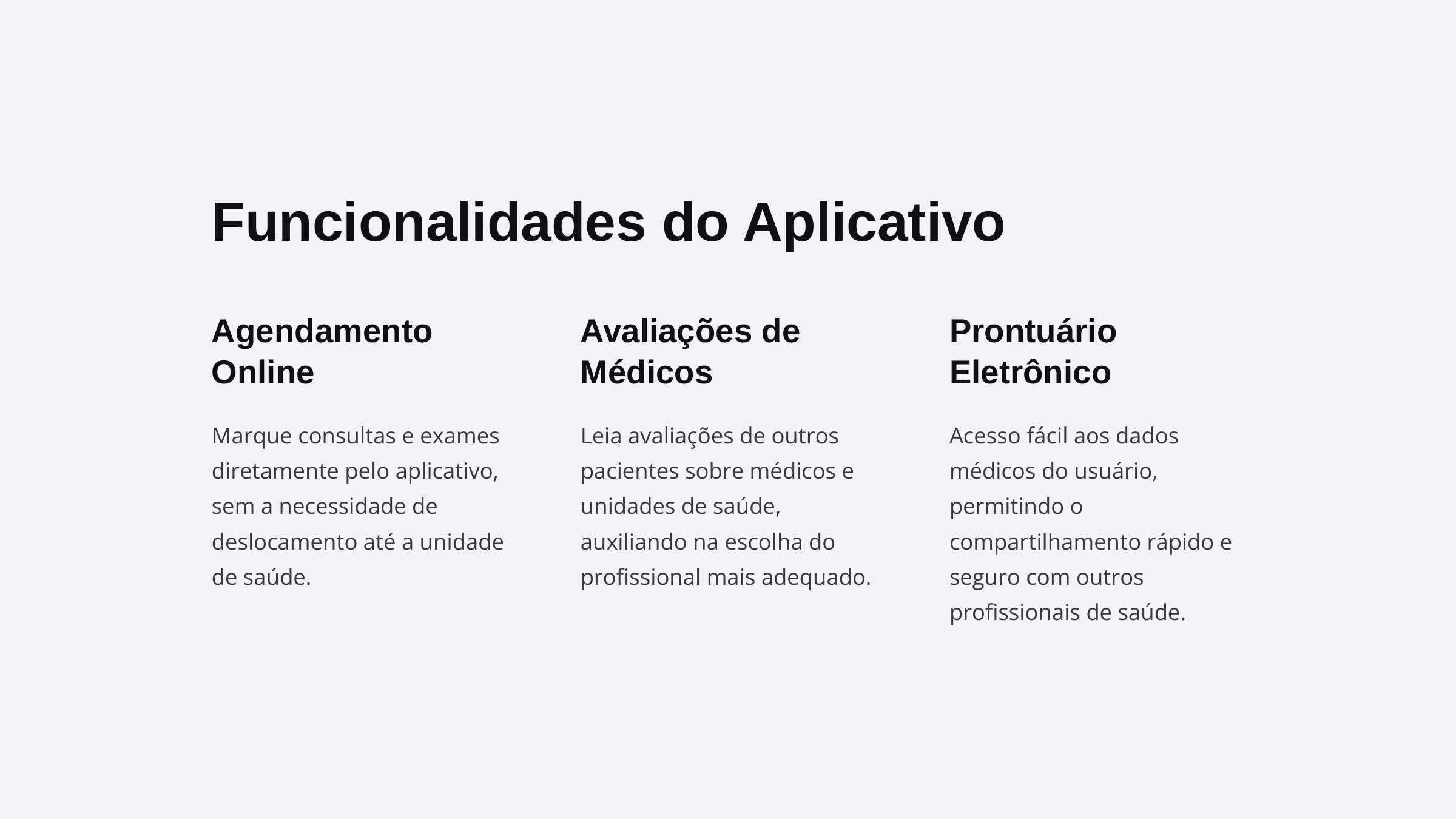

Funcionalidades do Aplicativo
Agendamento Online
Avaliações de Médicos
Prontuário Eletrônico
Marque consultas e exames diretamente pelo aplicativo, sem a necessidade de deslocamento até a unidade de saúde.
Leia avaliações de outros pacientes sobre médicos e unidades de saúde, auxiliando na escolha do profissional mais adequado.
Acesso fácil aos dados médicos do usuário, permitindo o compartilhamento rápido e seguro com outros profissionais de saúde.